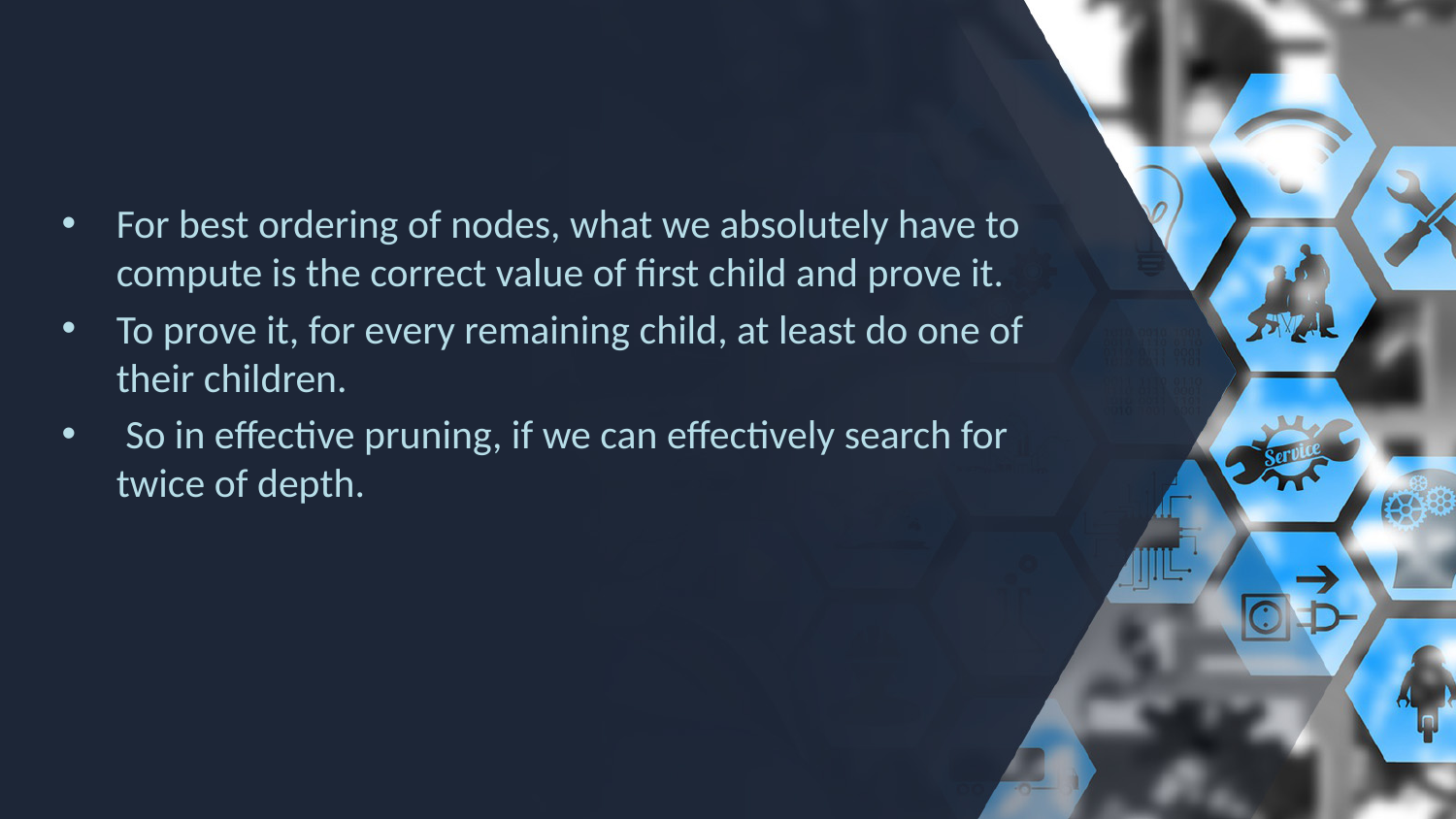

For best ordering of nodes, what we absolutely have to compute is the correct value of first child and prove it.
To prove it, for every remaining child, at least do one of their children.
 So in effective pruning, if we can effectively search for twice of depth.